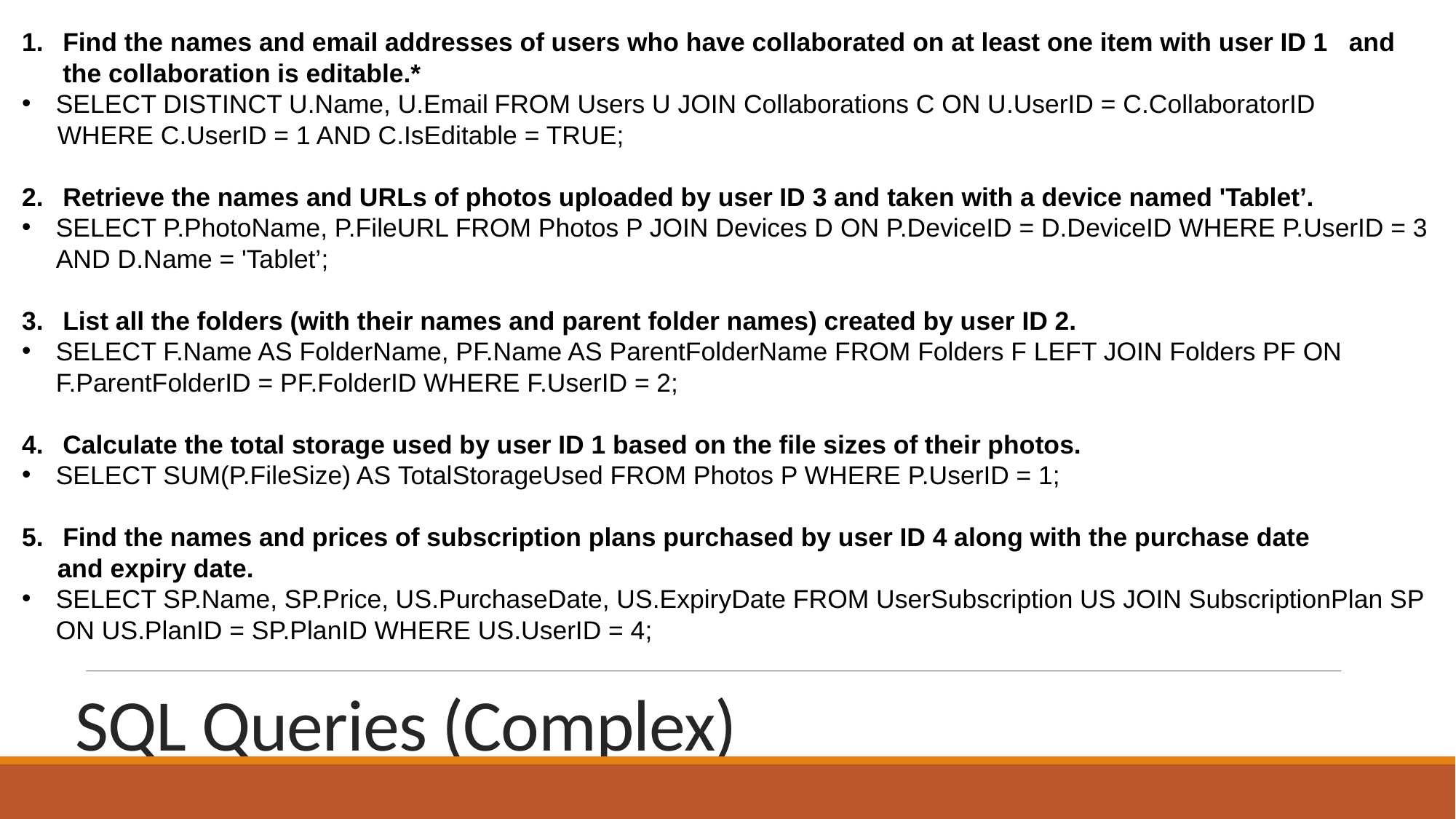

Find the names and email addresses of users who have collaborated on at least one item with user ID 1   and the collaboration is editable.*
SELECT DISTINCT U.Name, U.Email FROM Users U JOIN Collaborations C ON U.UserID = C.CollaboratorID
     WHERE C.UserID = 1 AND C.IsEditable = TRUE;

Retrieve the names and URLs of photos uploaded by user ID 3 and taken with a device named 'Tablet’.
SELECT P.PhotoName, P.FileURL FROM Photos P JOIN Devices D ON P.DeviceID = D.DeviceID WHERE P.UserID = 3 AND D.Name = 'Tablet’;

List all the folders (with their names and parent folder names) created by user ID 2.
SELECT F.Name AS FolderName, PF.Name AS ParentFolderName FROM Folders F LEFT JOIN Folders PF ON F.ParentFolderID = PF.FolderID WHERE F.UserID = 2;

Calculate the total storage used by user ID 1 based on the file sizes of their photos.
SELECT SUM(P.FileSize) AS TotalStorageUsed FROM Photos P WHERE P.UserID = 1;

Find the names and prices of subscription plans purchased by user ID 4 along with the purchase date
     and expiry date.
SELECT SP.Name, SP.Price, US.PurchaseDate, US.ExpiryDate FROM UserSubscription US JOIN SubscriptionPlan SP ON US.PlanID = SP.PlanID WHERE US.UserID = 4;

# SQL Queries (Complex)